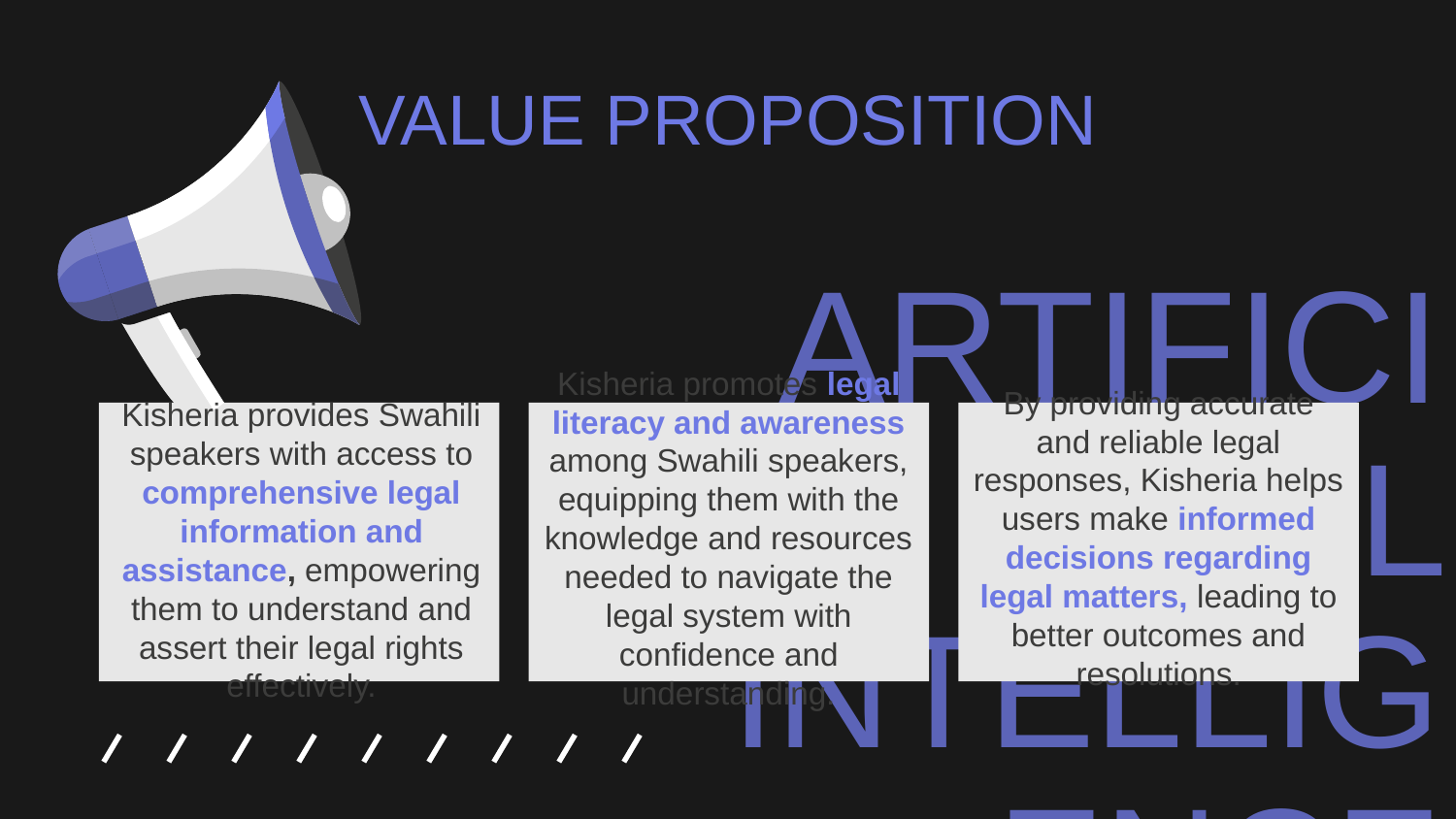

# VALUE PROPOSITION

Kisheria promotes legal literacy and awareness among Swahili speakers, equipping them with the knowledge and resources needed to navigate the legal system with confidence and understanding.
By providing accurate and reliable legal responses, Kisheria helps users make informed decisions regarding legal matters, leading to better outcomes and resolutions.
Kisheria provides Swahili speakers with access to comprehensive legal information and assistance, empowering them to understand and assert their legal rights effectively.